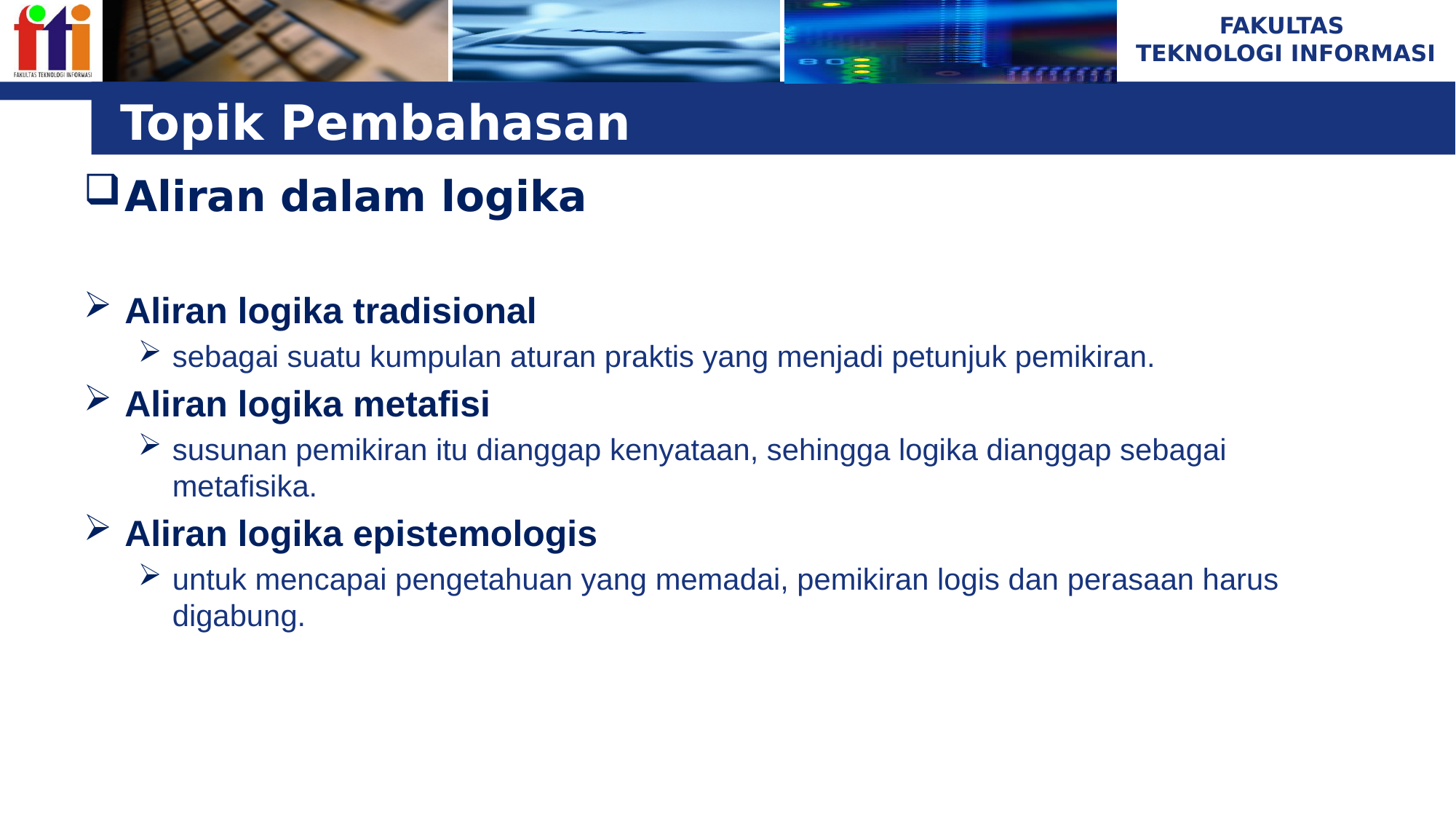

# Topik Pembahasan
Aliran dalam logika

Aliran logika tradisional
sebagai suatu kumpulan aturan praktis yang menjadi petunjuk pemikiran.
Aliran logika metafisi
susunan pemikiran itu dianggap kenyataan, sehingga logika dianggap sebagai  metafisika.
Aliran logika epistemologis
untuk mencapai pengetahuan yang memadai, pemikiran logis dan perasaan harus digabung.